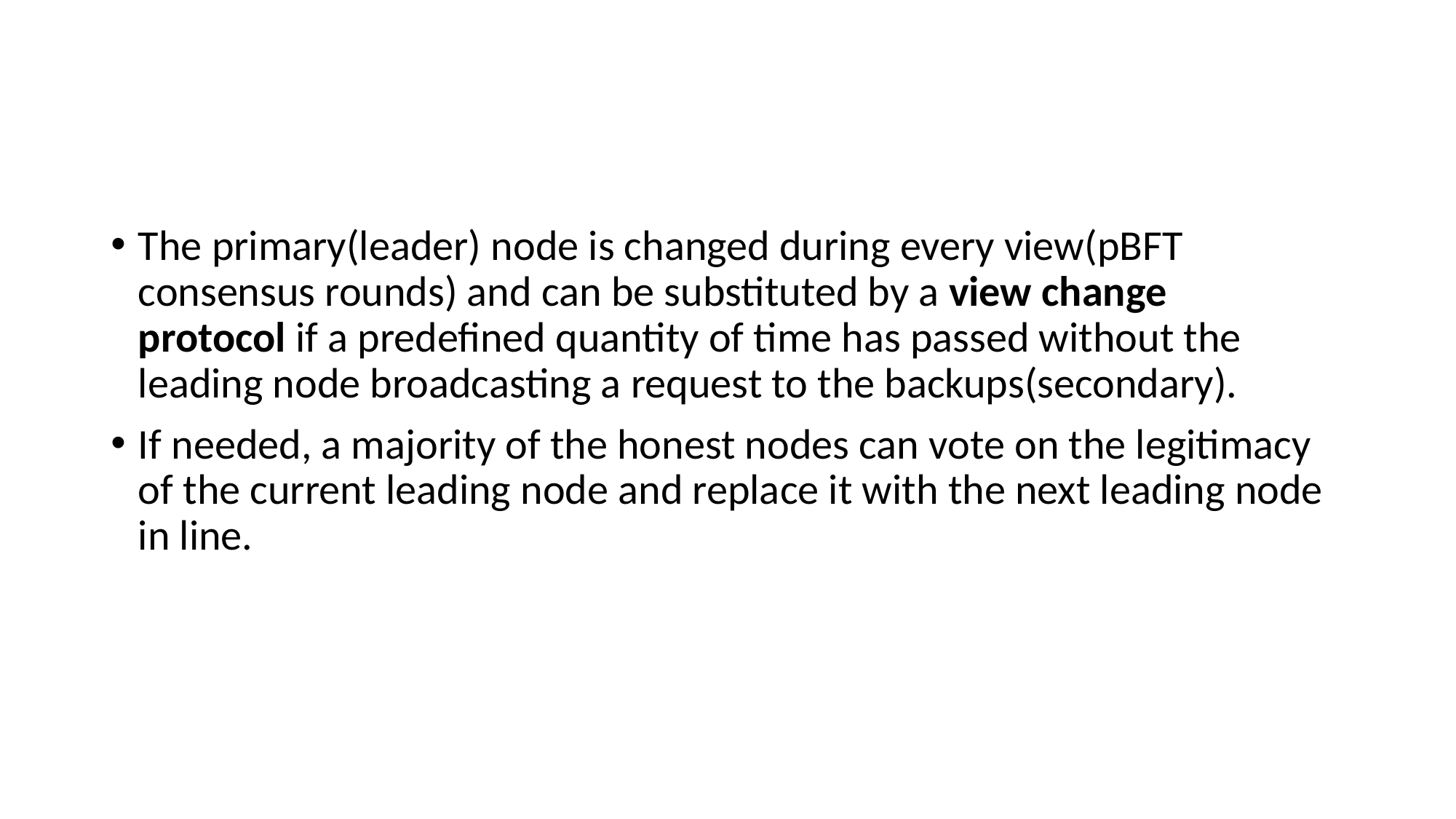

#
The primary(leader) node is changed during every view(pBFT consensus rounds) and can be substituted by a view change protocol if a predefined quantity of time has passed without the leading node broadcasting a request to the backups(secondary).
If needed, a majority of the honest nodes can vote on the legitimacy of the current leading node and replace it with the next leading node in line.